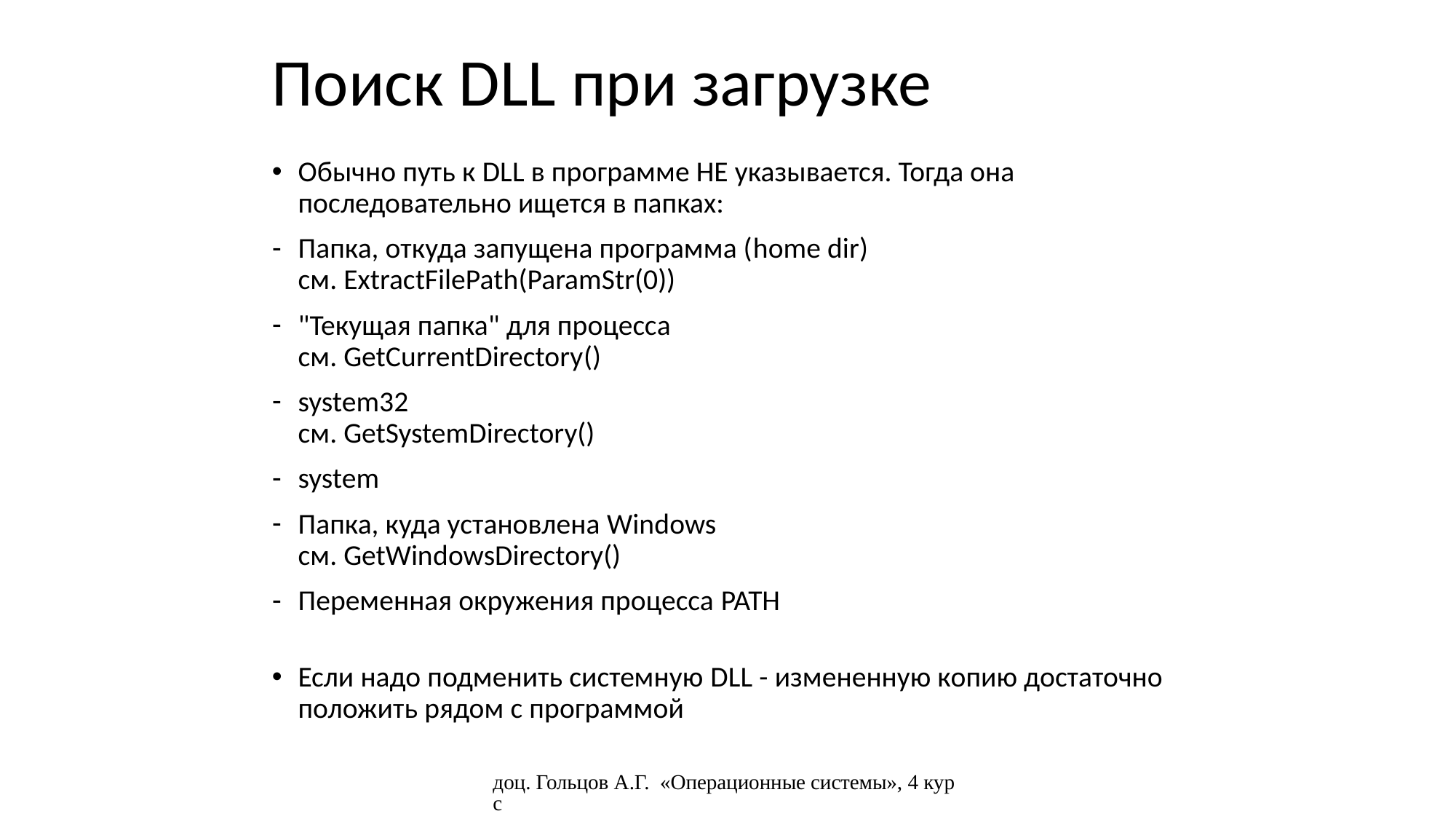

# Поиск DLL при загрузке
Обычно путь к DLL в программе НЕ указывается. Тогда она последовательно ищется в папках:
Папка, откуда запущена программа (home dir)
см. ExtractFilePath(ParamStr(0))
"Текущая папка" для процесса
см. GetCurrentDirectory()
system32
см. GetSystemDirectory()
system
Папка, куда установлена Windows
см. GetWindowsDirectory()
Переменная окружения процесса PATH
Если надо подменить системную DLL - измененную копию достаточно положить рядом с программой

доц. Гольцов А.Г.  «Операционные системы», 4 курс